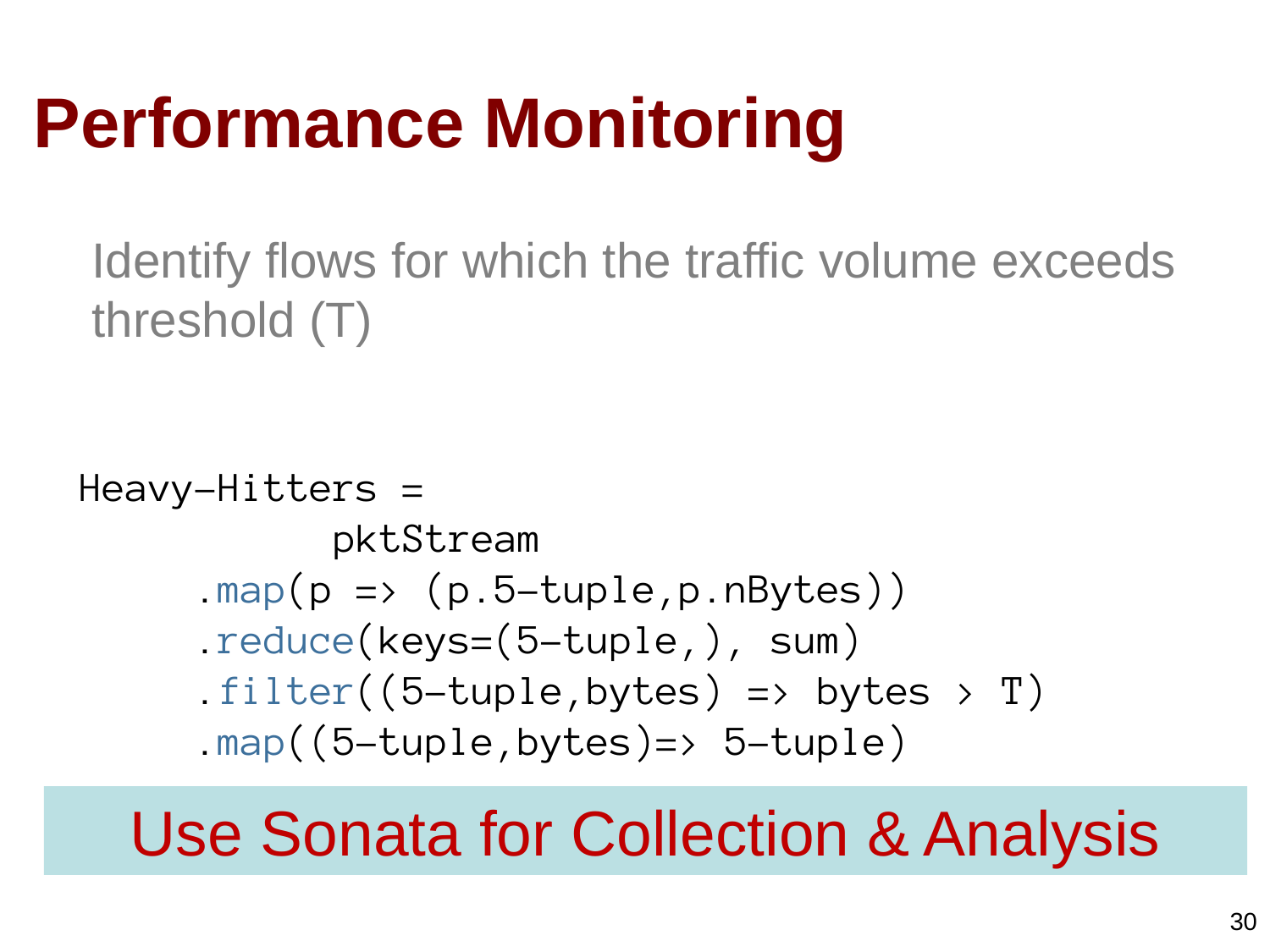

# Performance Monitoring
Identify flows for which the traffic volume exceeds threshold (T)
Heavy-Hitters =
		pktStream
     .map(p => (p.5-tuple,p.nBytes))
     .reduce(keys=(5-tuple,), sum)
     .filter((5-tuple,bytes) => bytes > T)
     .map((5-tuple,bytes)=> 5-tuple)
Use Sonata for Collection & Analysis
30